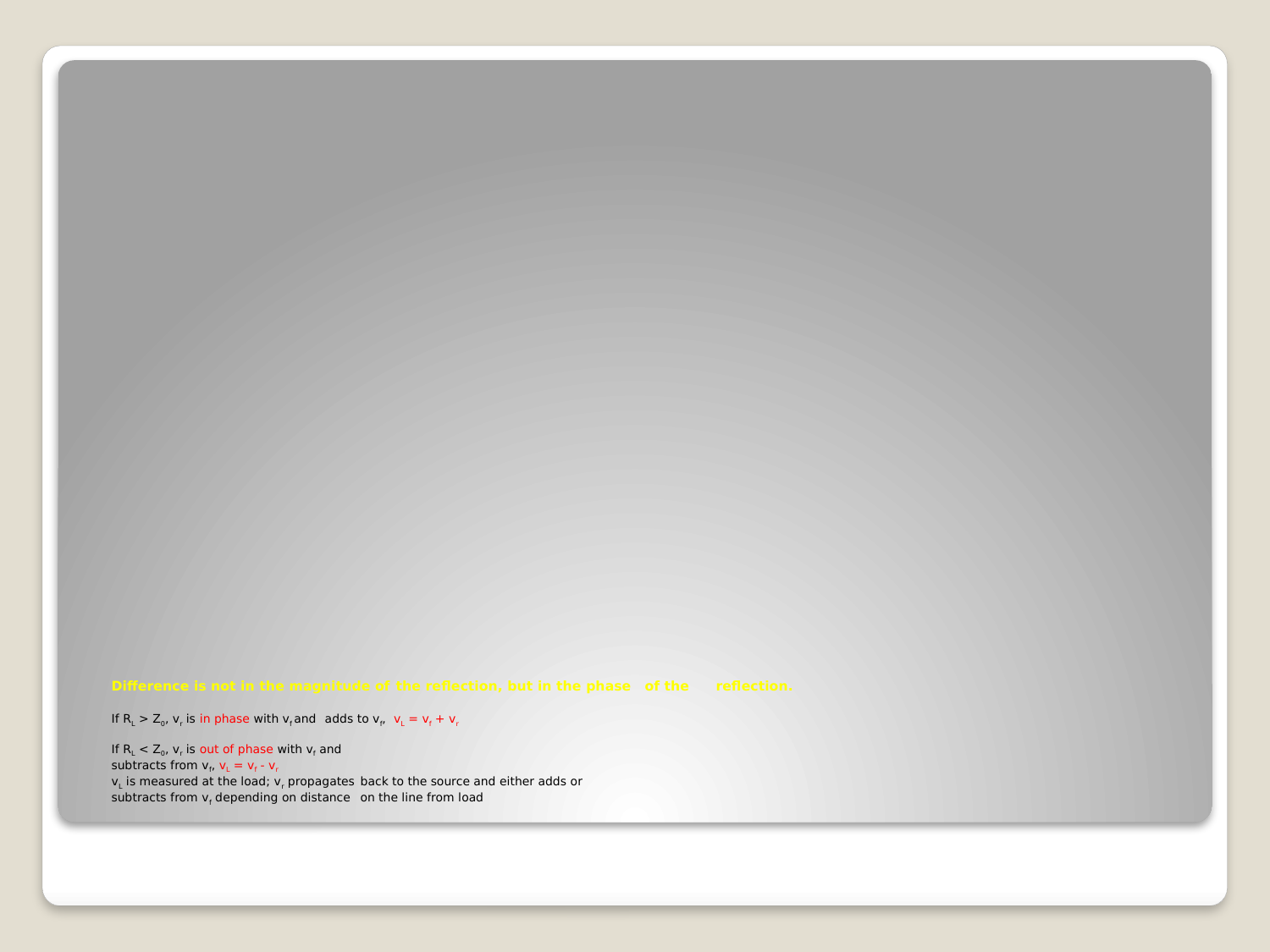

# Difference is not in the magnitude of 	the reflection, but in the phase 	of the 	reflection. If RL > Z0, vr is in phase with vf and 				adds to vf,  vL = vf + vr If RL < Z0, vr is out of phase with vf and subtracts from vf, vL = vf - vr vL is measured at the load; vr propagates 		back to the source and either adds or subtracts from vf depending on distance 		on the line from load